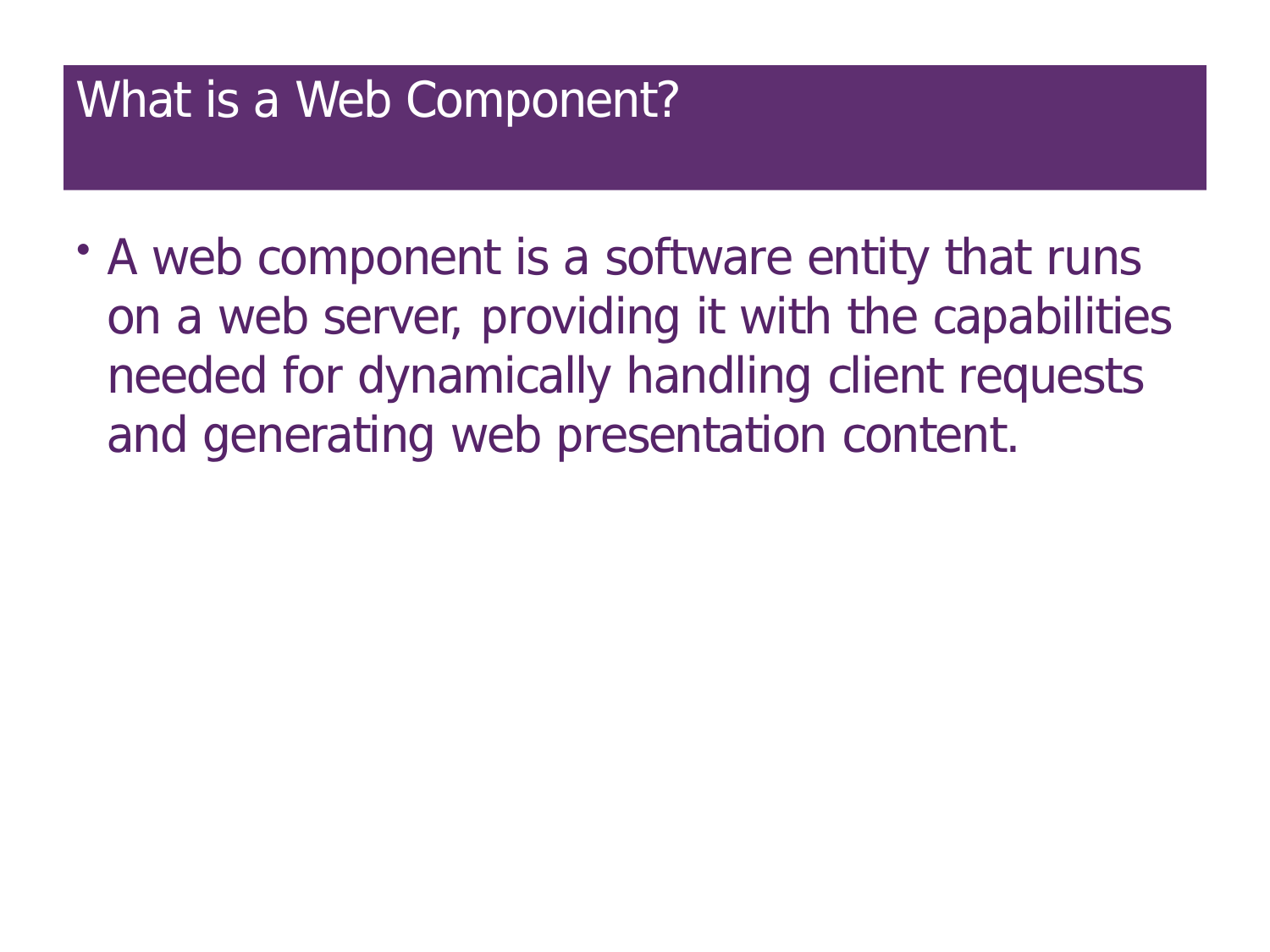

# What is a Web Component?
A web component is a software entity that runs on a web server, providing it with the capabilities needed for dynamically handling client requests and generating web presentation content.

2